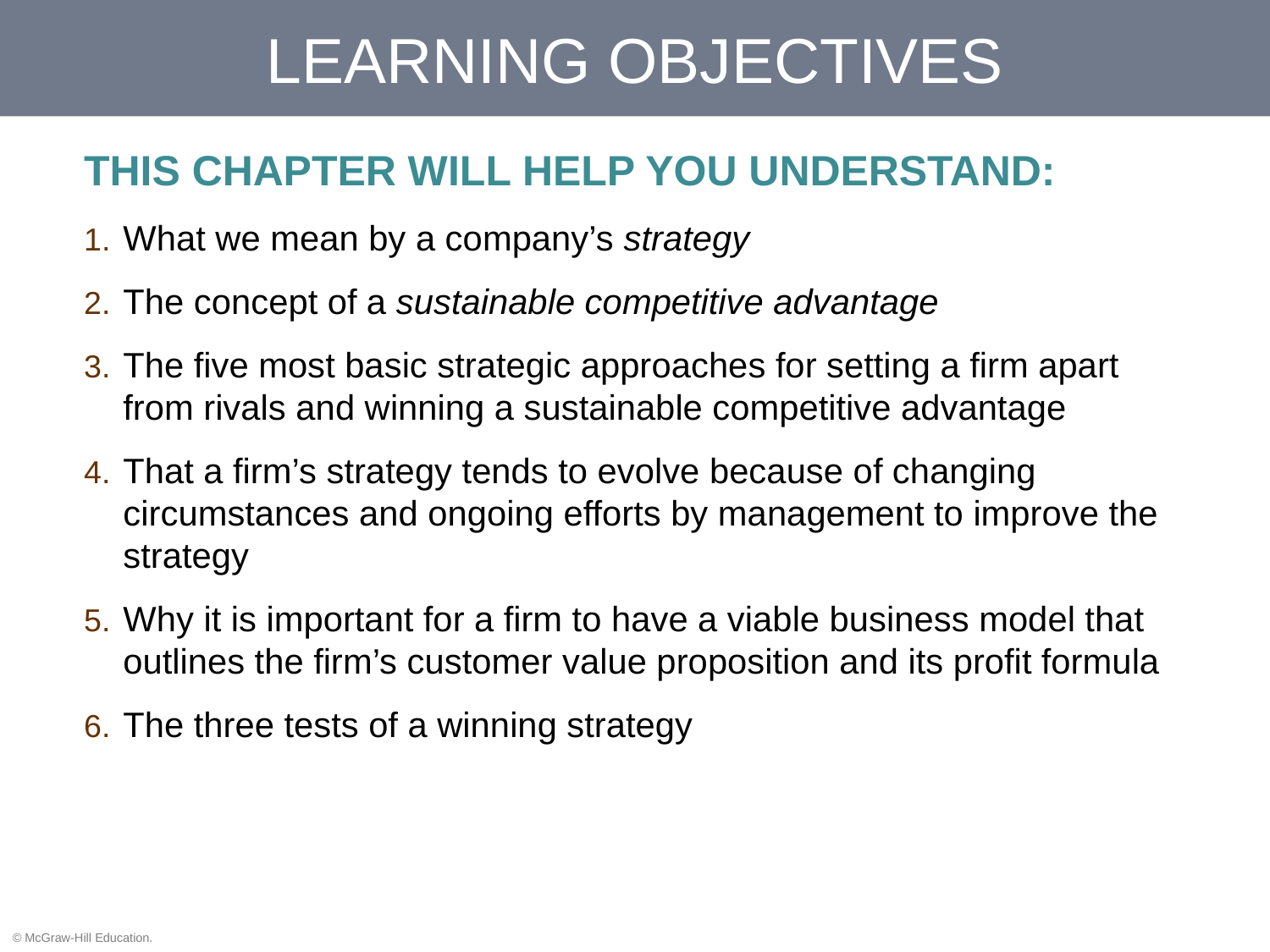

# LEARNING OBJECTIVES
THIS CHAPTER WILL HELP YOU UNDERSTAND:
What we mean by a company’s strategy
The concept of a sustainable competitive advantage
The five most basic strategic approaches for setting a firm apart from rivals and winning a sustainable competitive advantage
That a firm’s strategy tends to evolve because of changing circumstances and ongoing efforts by management to improve the strategy
Why it is important for a firm to have a viable business model that outlines the firm’s customer value proposition and its profit formula
The three tests of a winning strategy